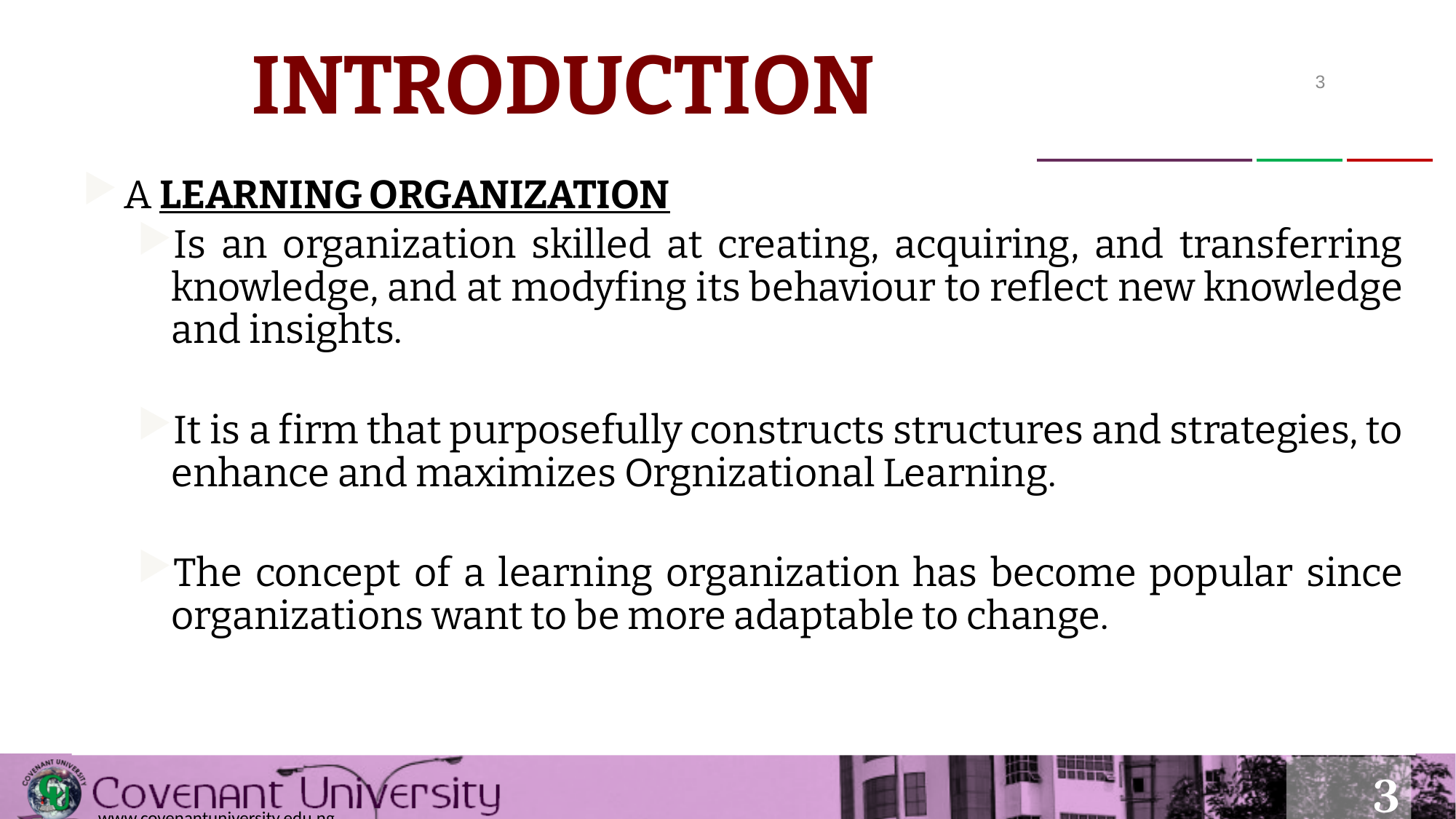

# INTRODUCTION
3
A LEARNING ORGANIZATION
Is an organization skilled at creating, acquiring, and transferring knowledge, and at modyfing its behaviour to reflect new knowledge and insights.

It is a firm that purposefully constructs structures and strategies, to enhance and maximizes Orgnizational Learning.

The concept of a learning organization has become popular since organizations want to be more adaptable to change.